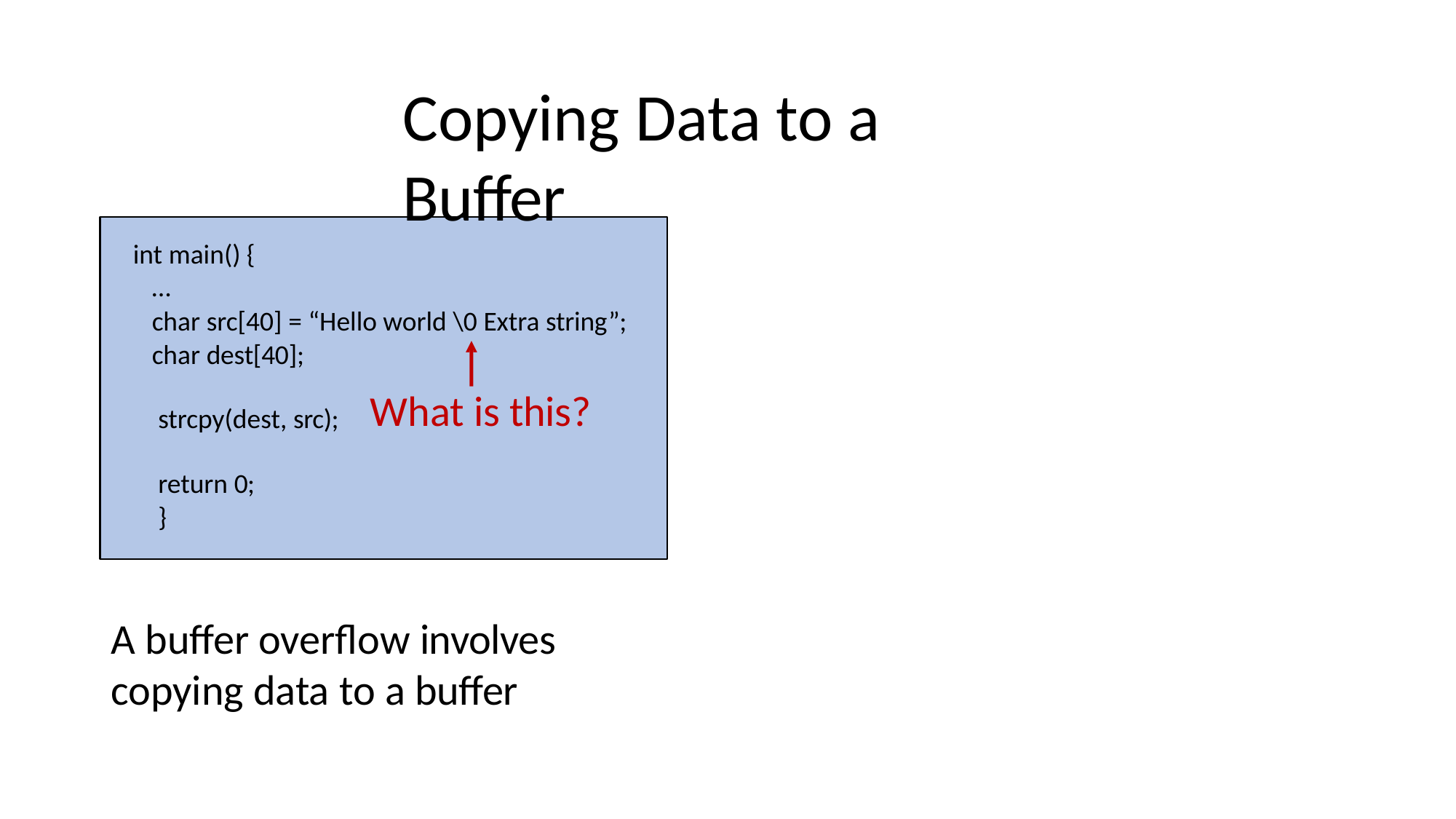

# Copying Data to a Buffer

int main() {
…
char src[40] = “Hello world \0 Extra string”; char dest[40];

What is this?
strcpy(dest, src);
return 0;
}
A buffer overflow involves copying data to a buffer